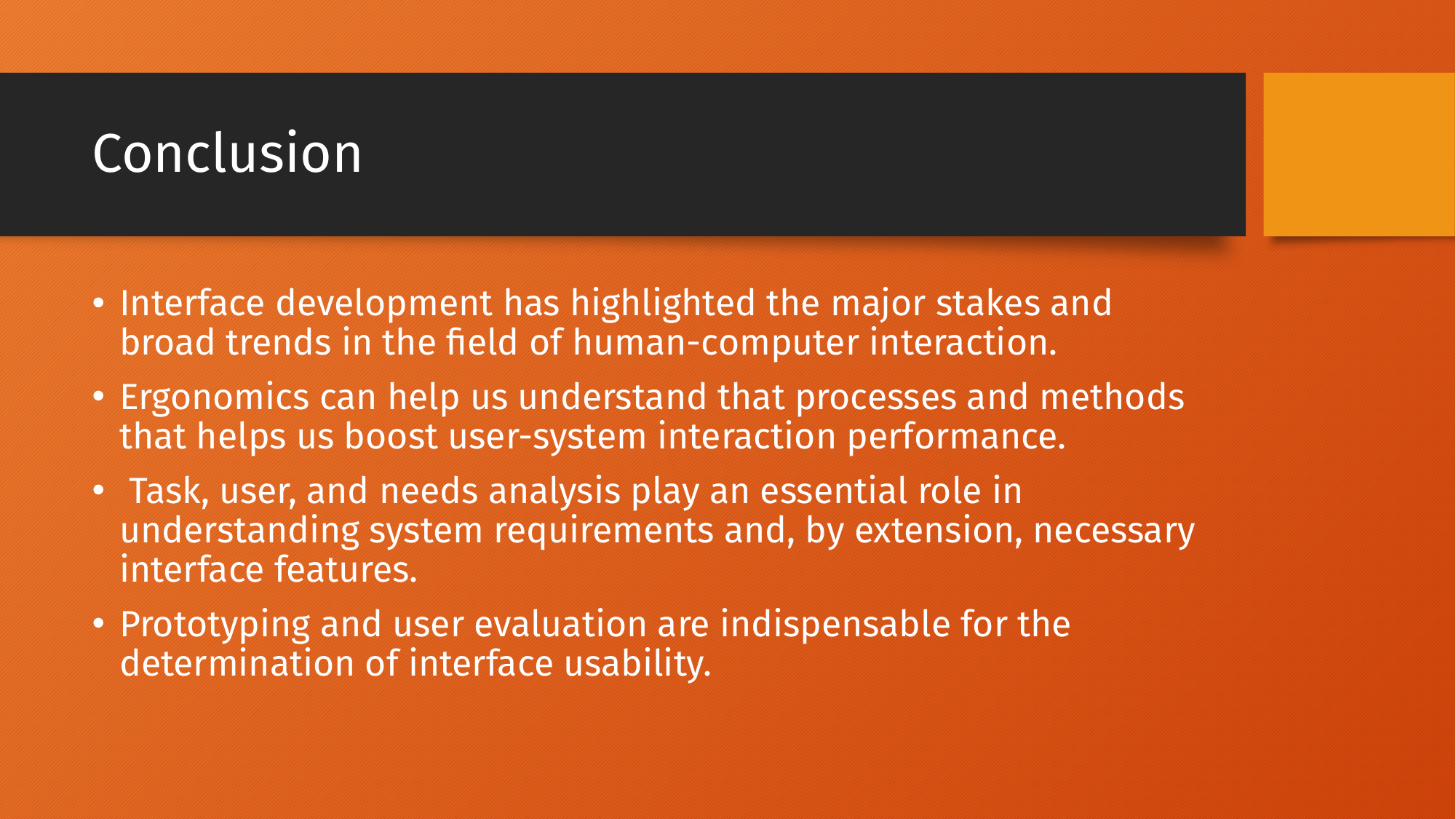

# Conclusion
Interface development has highlighted the major stakes and broad trends in the field of human-computer interaction.
Ergonomics can help us understand that processes and methods that helps us boost user-system interaction performance.
 Task, user, and needs analysis play an essential role in understanding system requirements and, by extension, necessary interface features.
Prototyping and user evaluation are indispensable for the determination of interface usability.